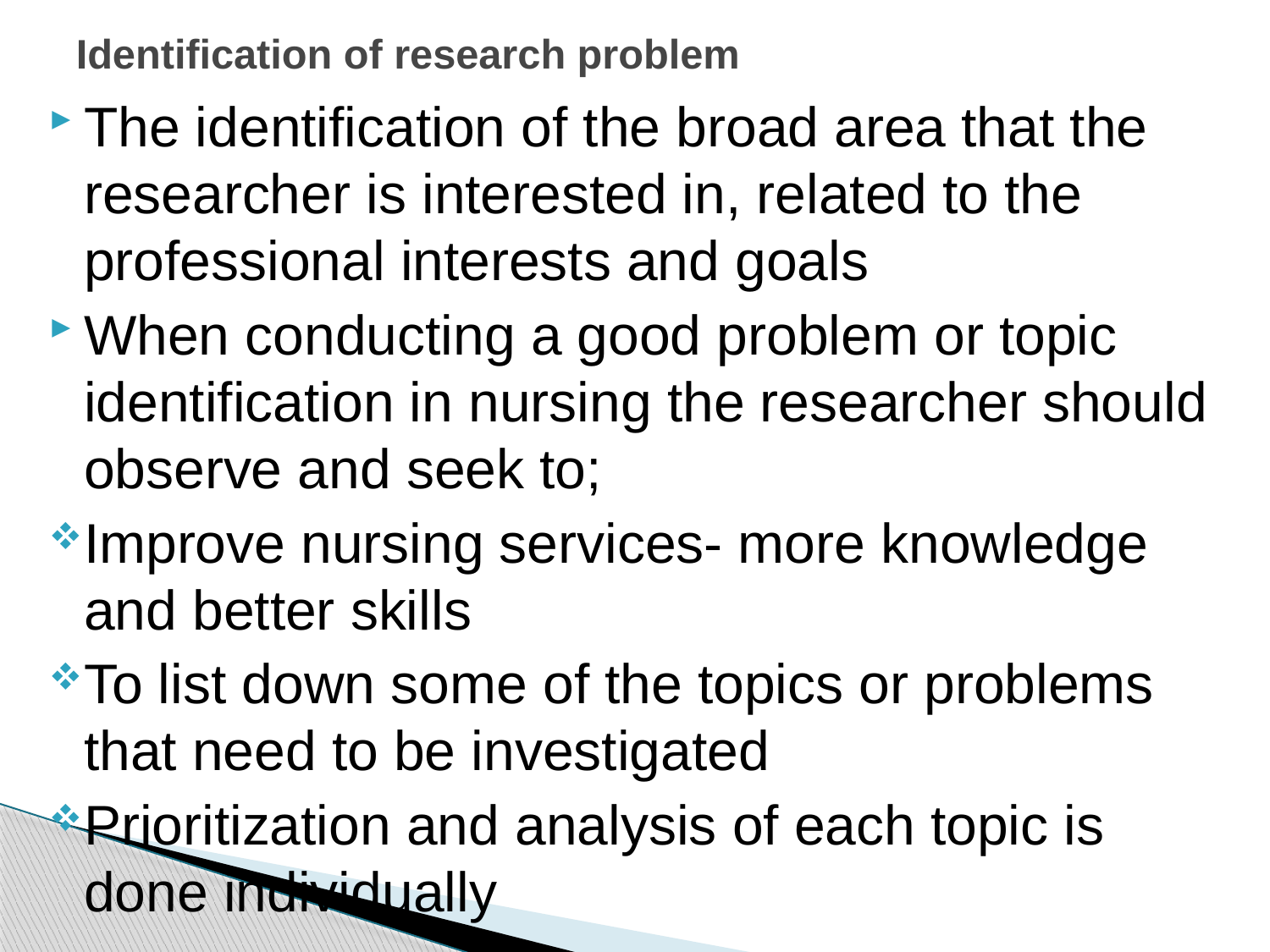

# Identification of research problem
The identification of the broad area that the researcher is interested in, related to the professional interests and goals
When conducting a good problem or topic  identification in nursing the researcher should observe and seek to;
Improve nursing services- more knowledge and better skills
To list down some of the topics or problems that need to be investigated
Prioritization and analysis of each topic is done individually